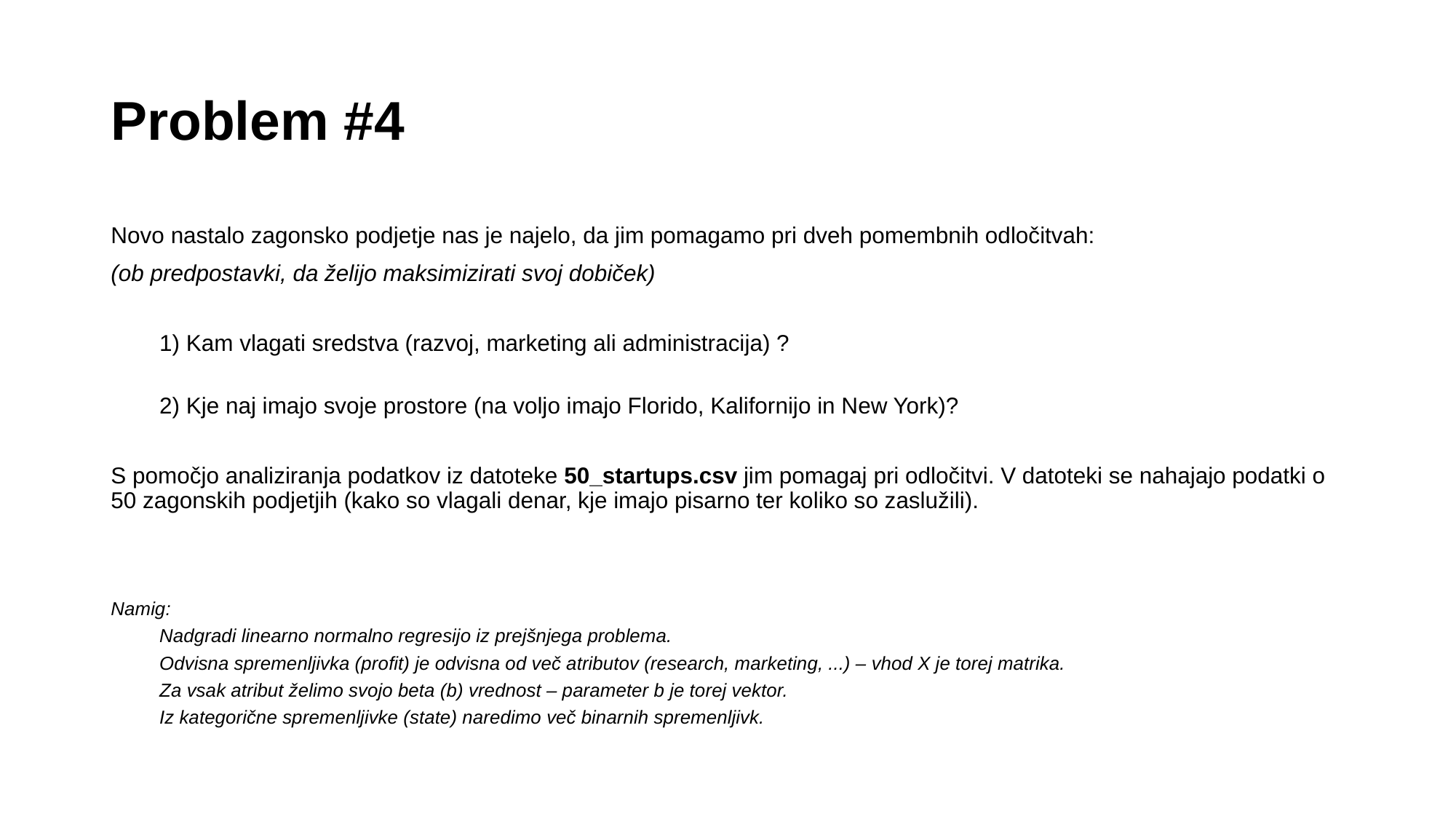

# Problem #4
Novo nastalo zagonsko podjetje nas je najelo, da jim pomagamo pri dveh pomembnih odločitvah:
(ob predpostavki, da želijo maksimizirati svoj dobiček)

1) Kam vlagati sredstva (razvoj, marketing ali administracija) ?

2) Kje naj imajo svoje prostore (na voljo imajo Florido, Kalifornijo in New York)?

S pomočjo analiziranja podatkov iz datoteke 50_startups.csv jim pomagaj pri odločitvi. V datoteki se nahajajo podatki o 50 zagonskih podjetjih (kako so vlagali denar, kje imajo pisarno ter koliko so zaslužili).

Namig:
Nadgradi linearno normalno regresijo iz prejšnjega problema.
Odvisna spremenljivka (profit) je odvisna od več atributov (research, marketing, ...) – vhod X je torej matrika.
Za vsak atribut želimo svojo beta (b) vrednost – parameter b je torej vektor.
Iz kategorične spremenljivke (state) naredimo več binarnih spremenljivk.